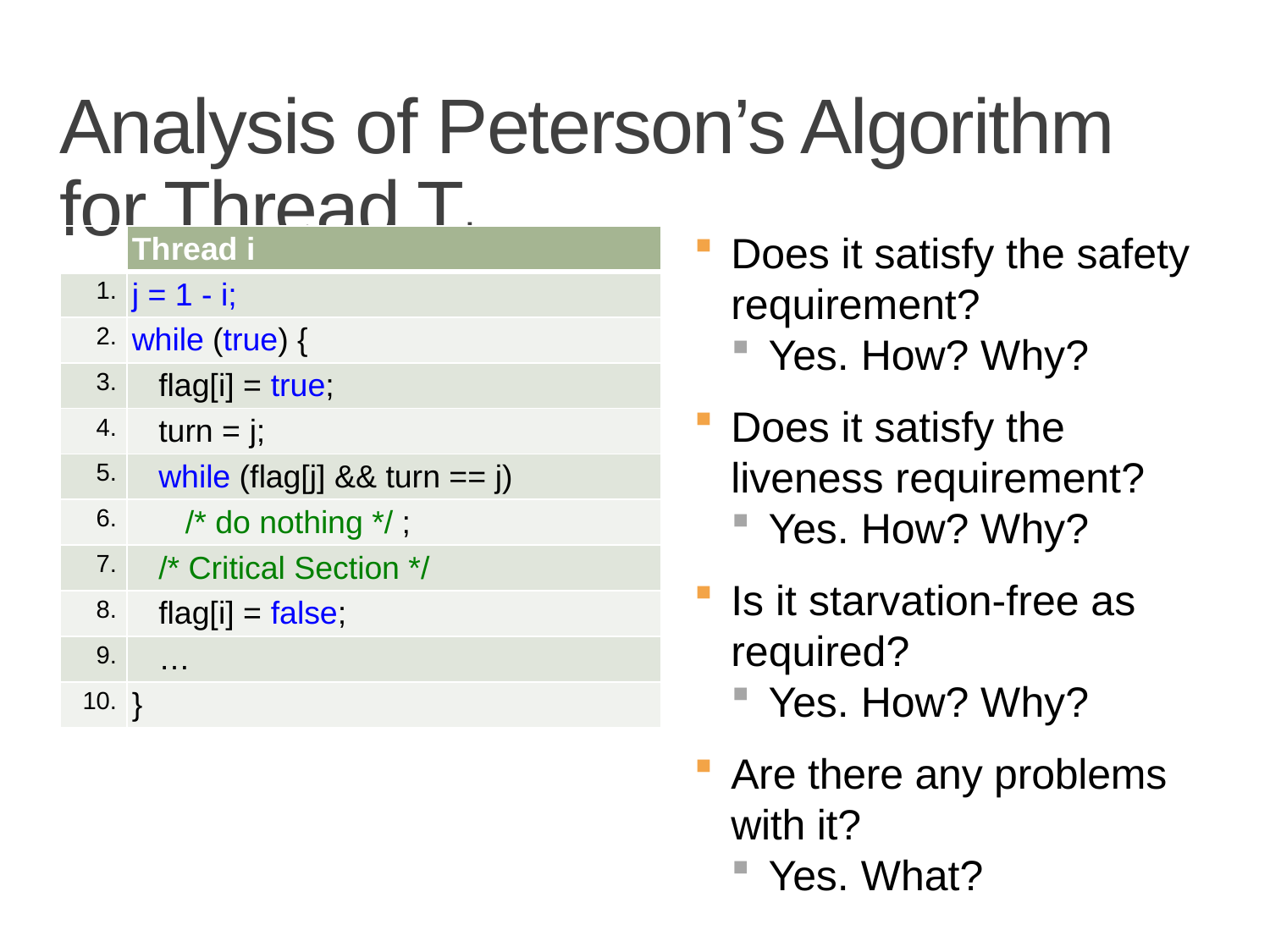

# Analysis of Peterson’s Algorithm for Thread Ti
|  | Thread i |
| --- | --- |
| 1. | j = 1 - i; |
| 2. | while (true) { |
| 3. | flag[i] = true; |
| 4. | turn = j; |
| 5. | while (flag[j] && turn == j) |
| 6. | /\* do nothing \*/ ; |
| 7. | /\* Critical Section \*/ |
| 8. | flag[i] = false; |
| 9. | … |
| 10. | } |
Does it satisfy the safety requirement?
Yes. How? Why?
Does it satisfy the liveness requirement?
Yes. How? Why?
Is it starvation-free as required?
Yes. How? Why?
Are there any problems with it?
Yes. What?